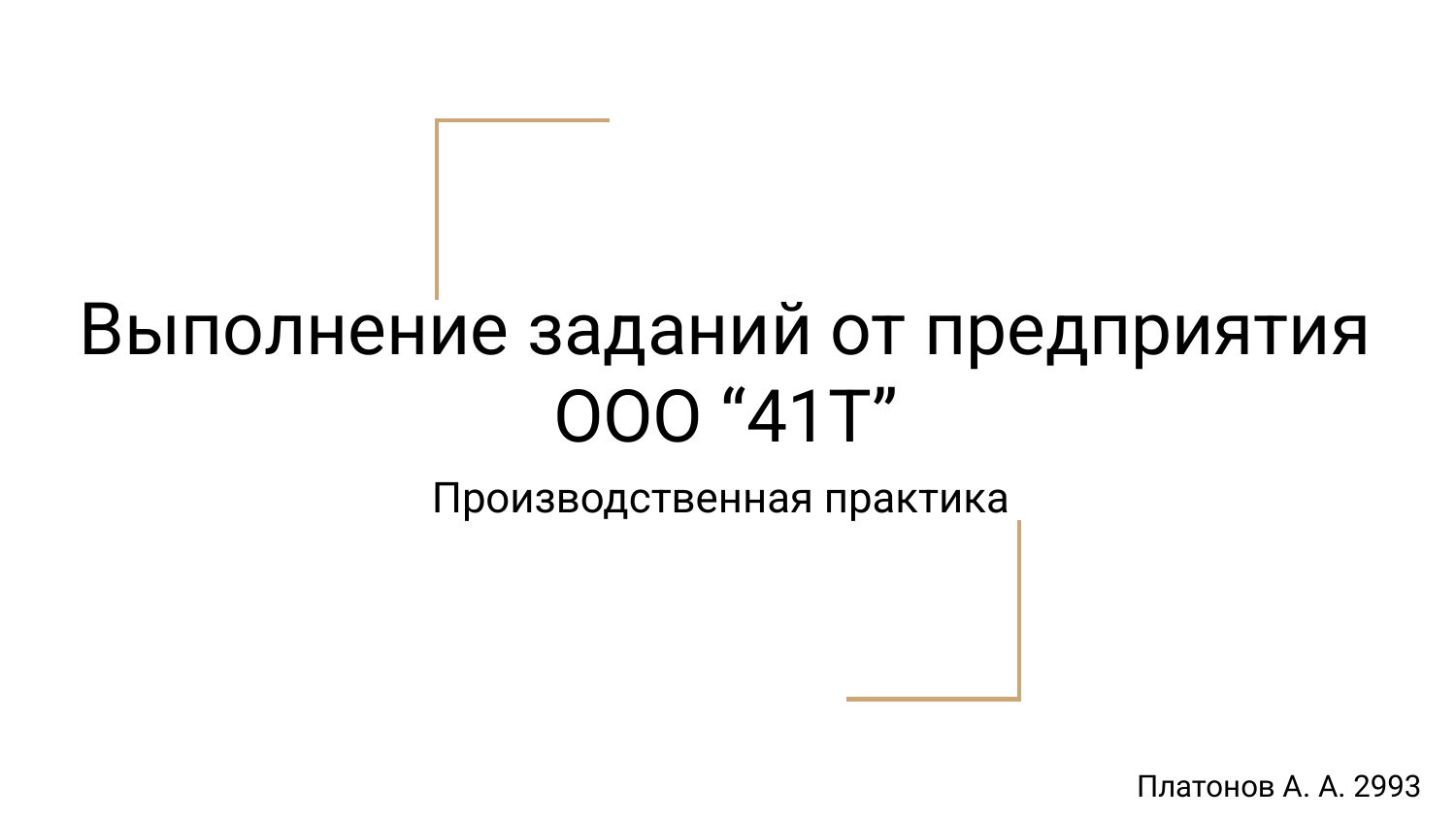

# Выполнение заданий от предприятия ООО “41T”
Производственная практика
Платонов А. А. 2993